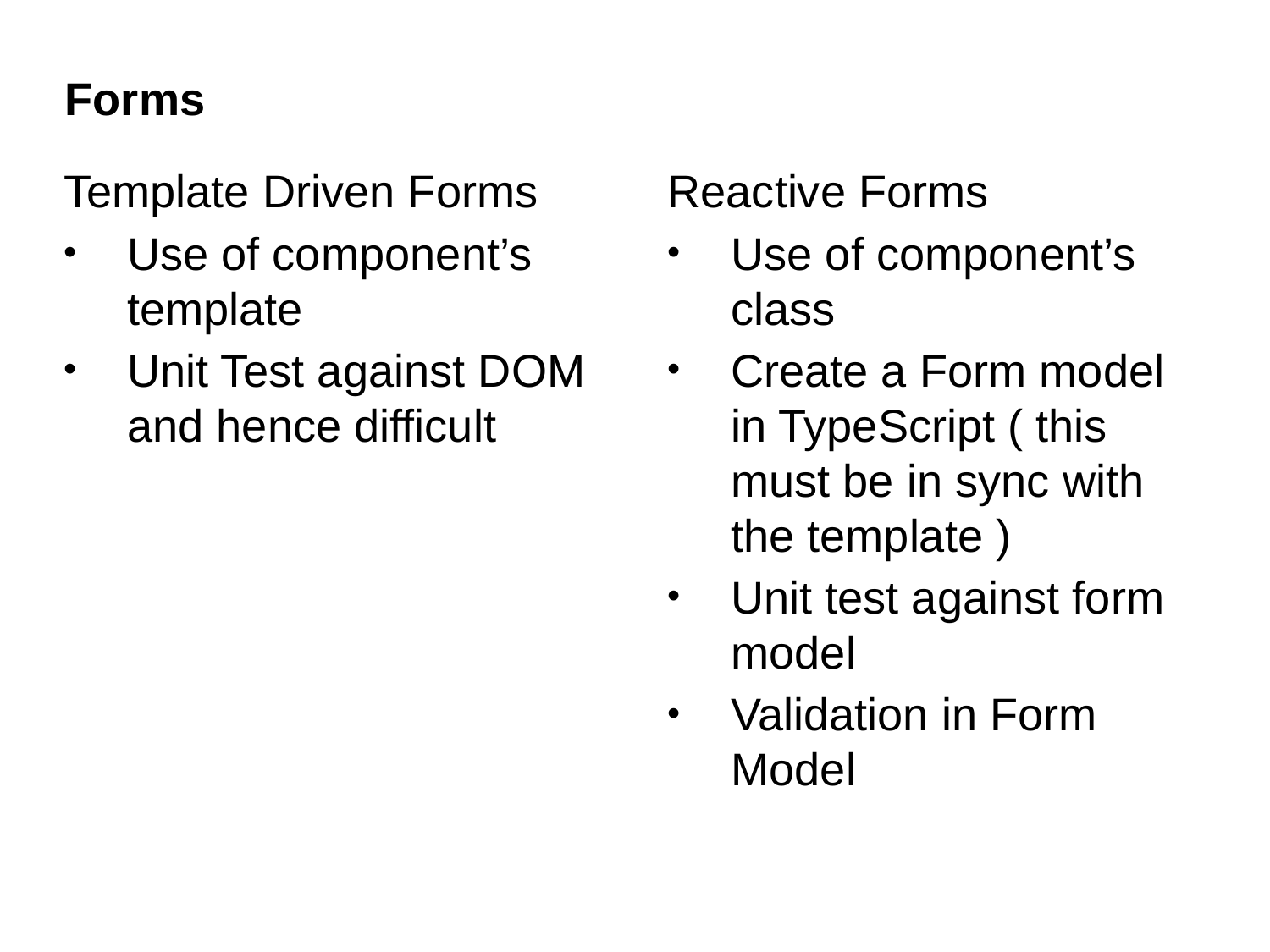

# Forms
Template Driven Forms
Use of component’s template
Unit Test against DOM and hence difficult
Reactive Forms
Use of component’s class
Create a Form model in TypeScript ( this must be in sync with the template )
Unit test against form model
Validation in Form Model